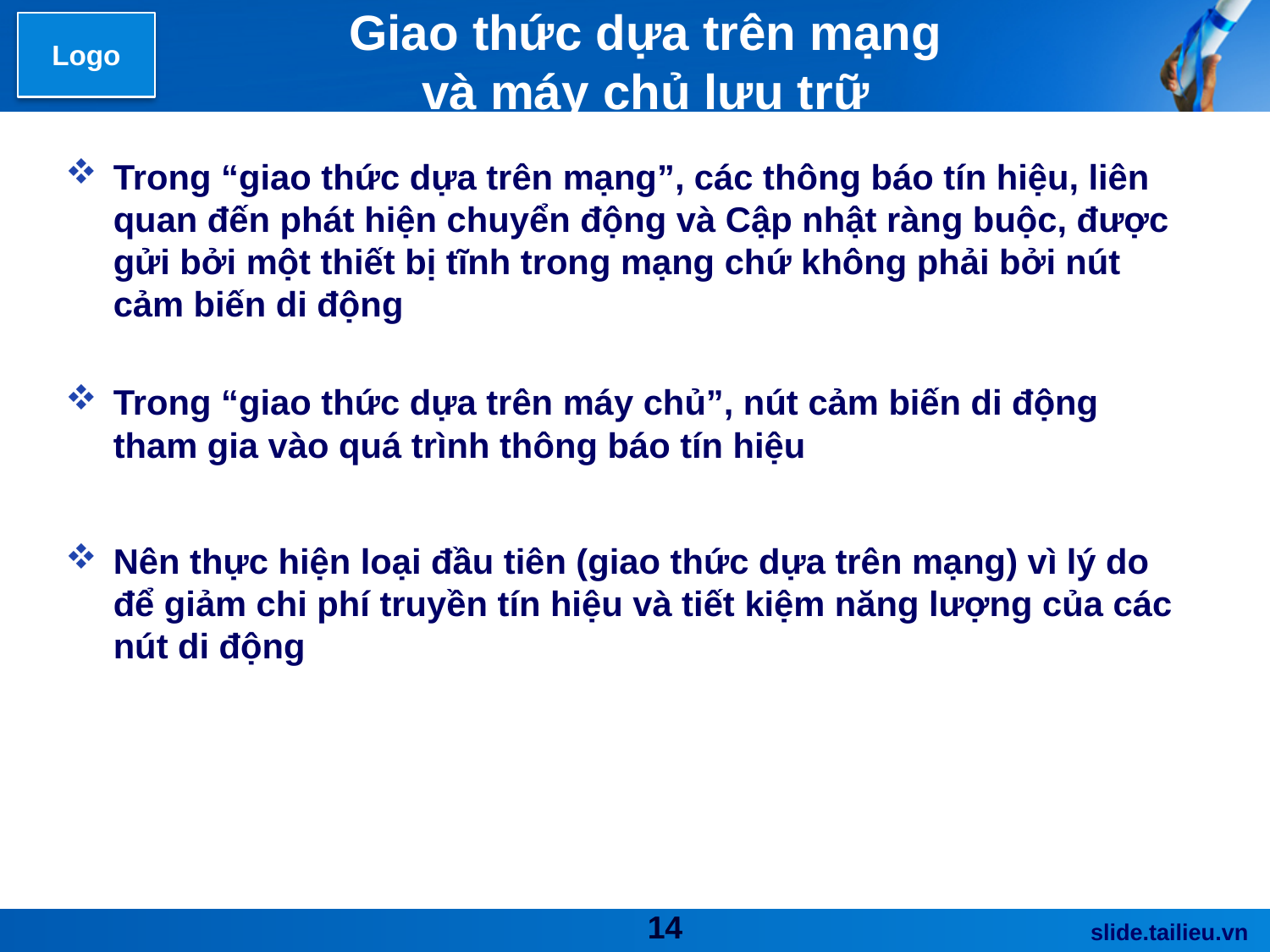

# Giao thức dựa trên mạng và máy chủ lưu trữ
Trong “giao thức dựa trên mạng”, các thông báo tín hiệu, liên quan đến phát hiện chuyển động và Cập nhật ràng buộc, được gửi bởi một thiết bị tĩnh trong mạng chứ không phải bởi nút cảm biến di động

Trong “giao thức dựa trên máy chủ”, nút cảm biến di động tham gia vào quá trình thông báo tín hiệu

Nên thực hiện loại đầu tiên (giao thức dựa trên mạng) vì lý do để giảm chi phí truyền tín hiệu và tiết kiệm năng lượng của các nút di động
14